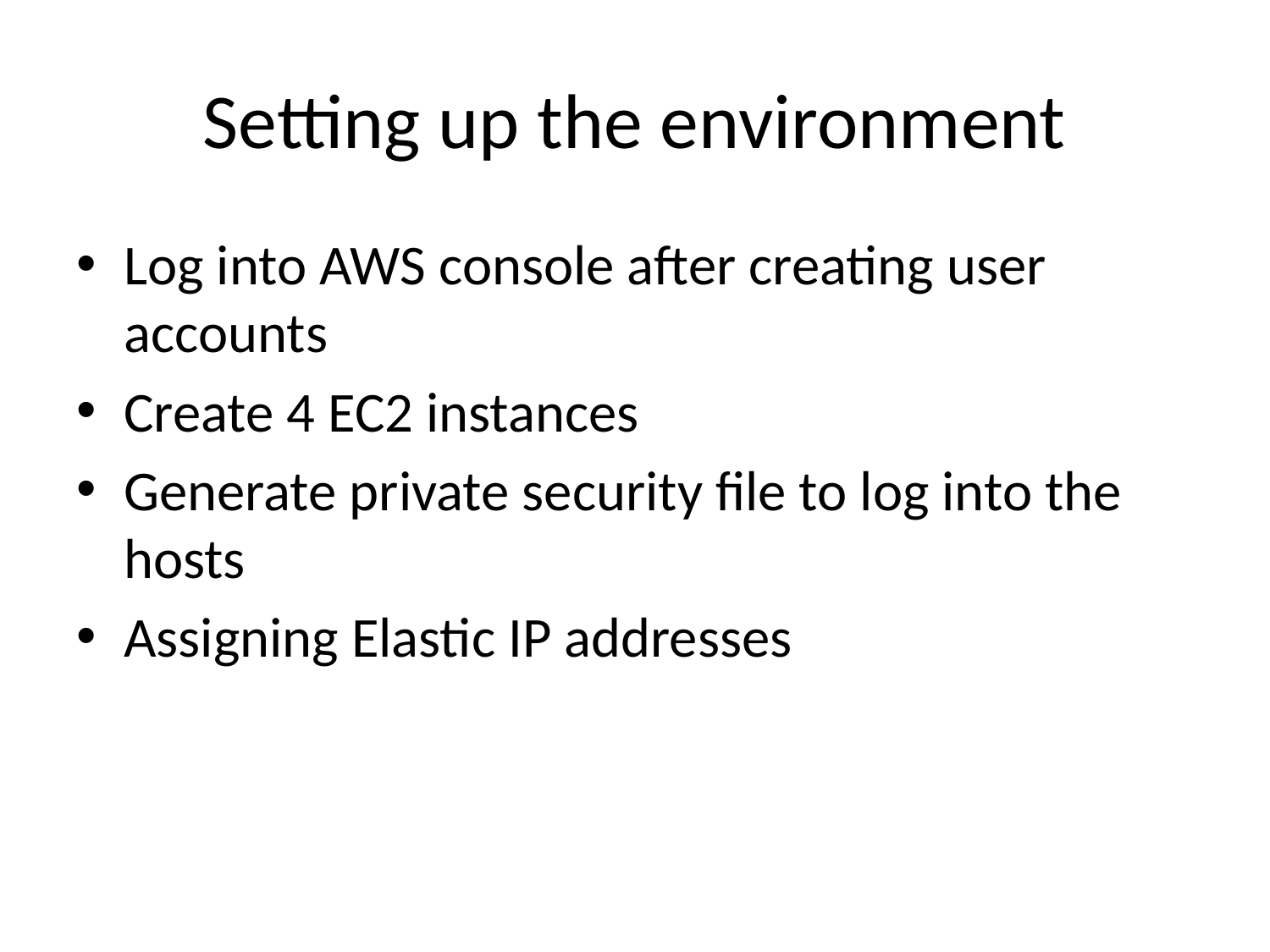

# Setting up the environment
Log into AWS console after creating user accounts
Create 4 EC2 instances
Generate private security file to log into the hosts
Assigning Elastic IP addresses